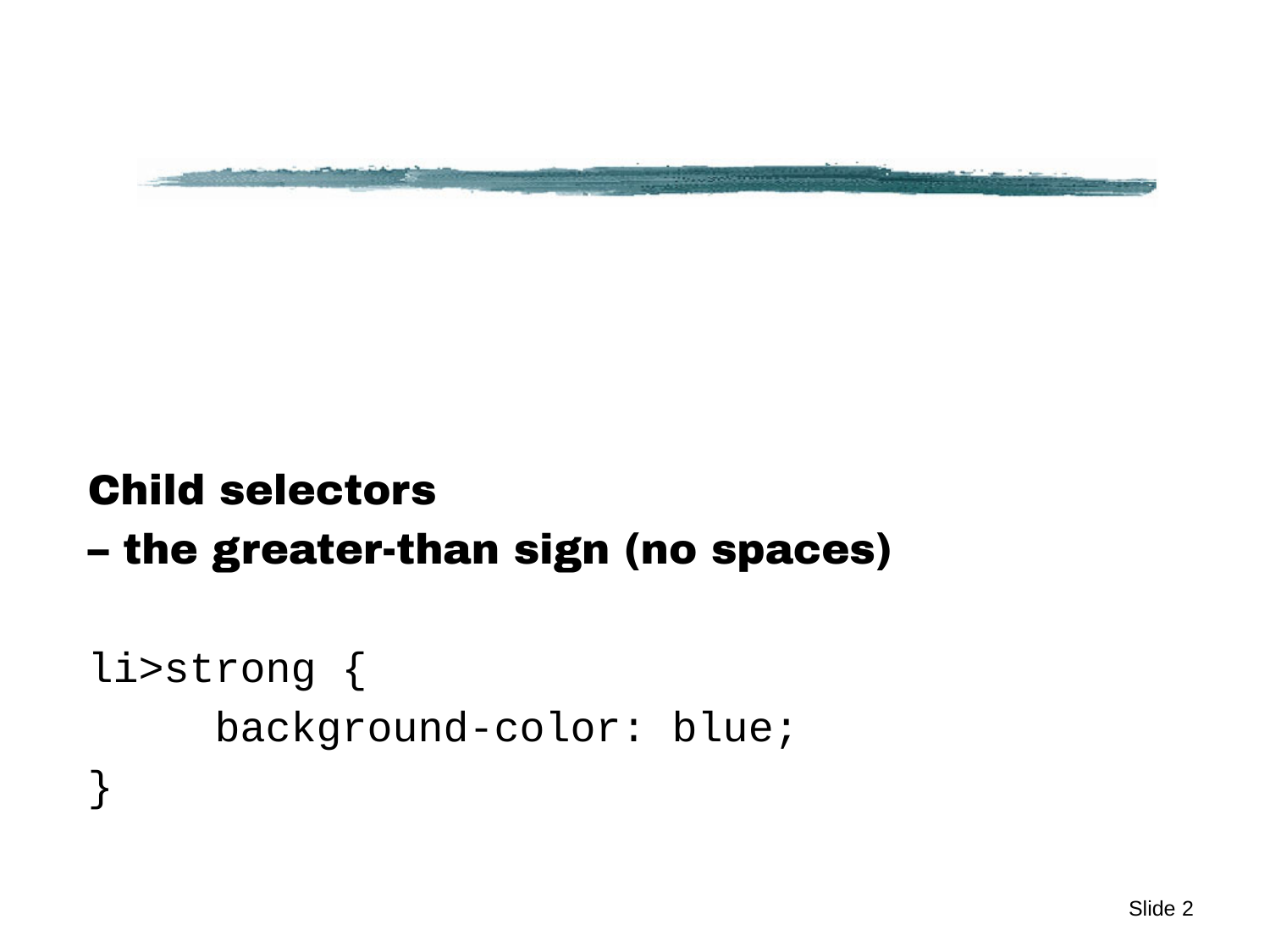

#
Child selectors
– the greater-than sign (no spaces)

li>strong {
	background-color: blue;
}

Slide 2